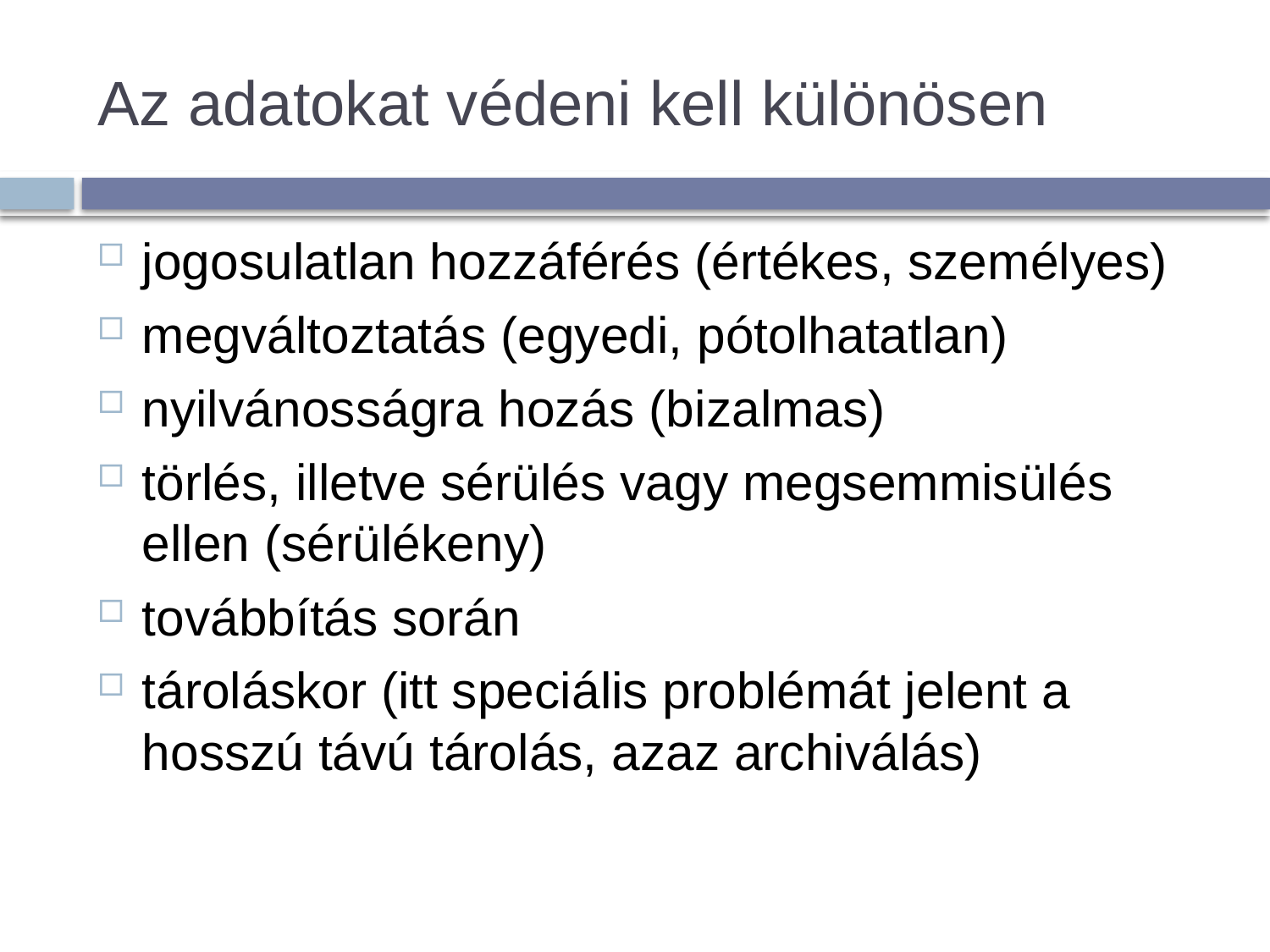

# Az adatokat védeni kell különösen
jogosulatlan hozzáférés (értékes, személyes)
megváltoztatás (egyedi, pótolhatatlan)
nyilvánosságra hozás (bizalmas)
törlés, illetve sérülés vagy megsemmisülés ellen (sérülékeny)
továbbítás során
tároláskor (itt speciális problémát jelent a hosszú távú tárolás, azaz archiválás)